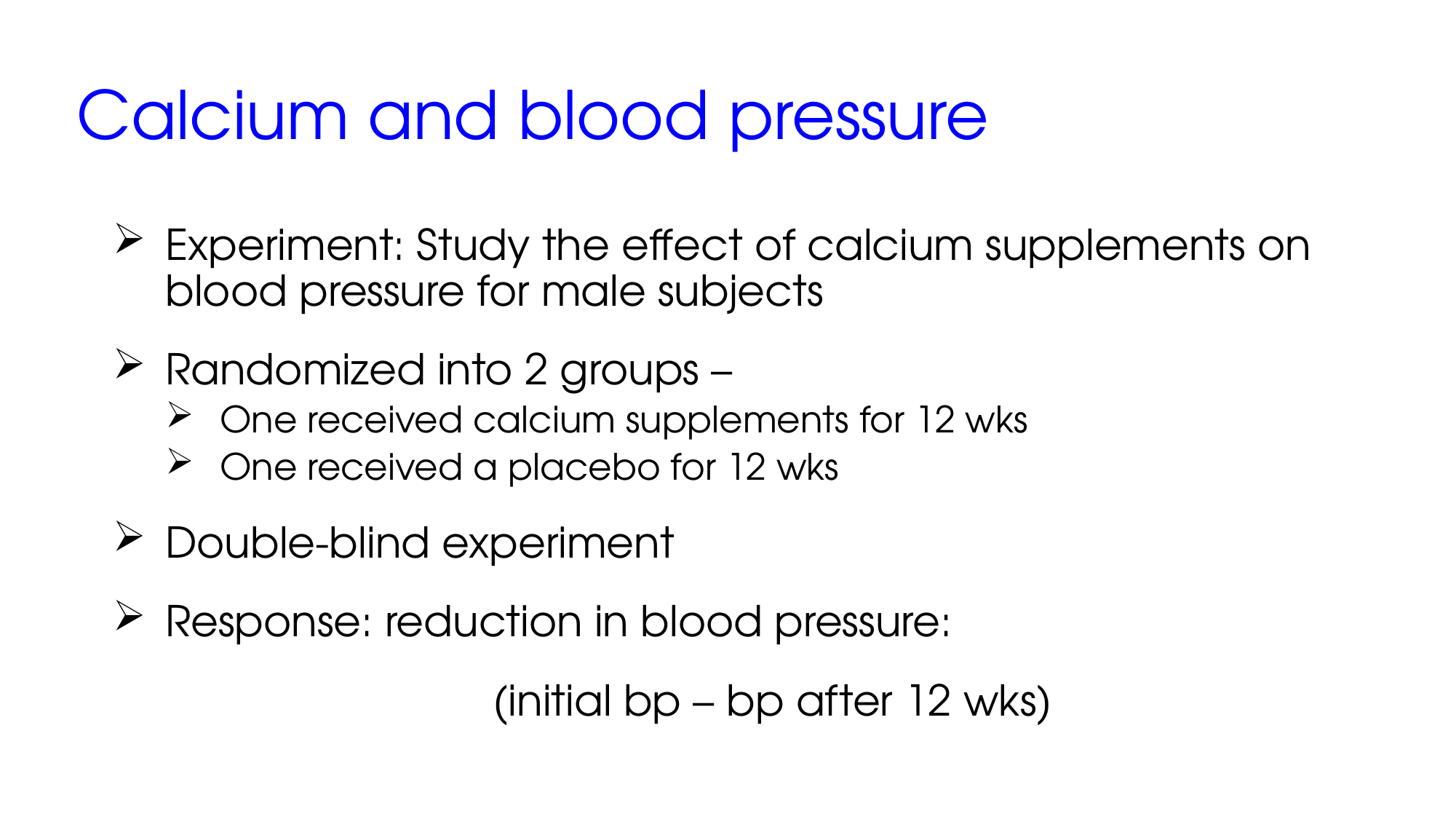

# Calcium and blood pressure
Experiment: Study the effect of calcium supplements on blood pressure for male subjects
Randomized into 2 groups –
One received calcium supplements for 12 wks
One received a placebo for 12 wks
Double-blind experiment
Response: reduction in blood pressure:
				(initial bp – bp after 12 wks)